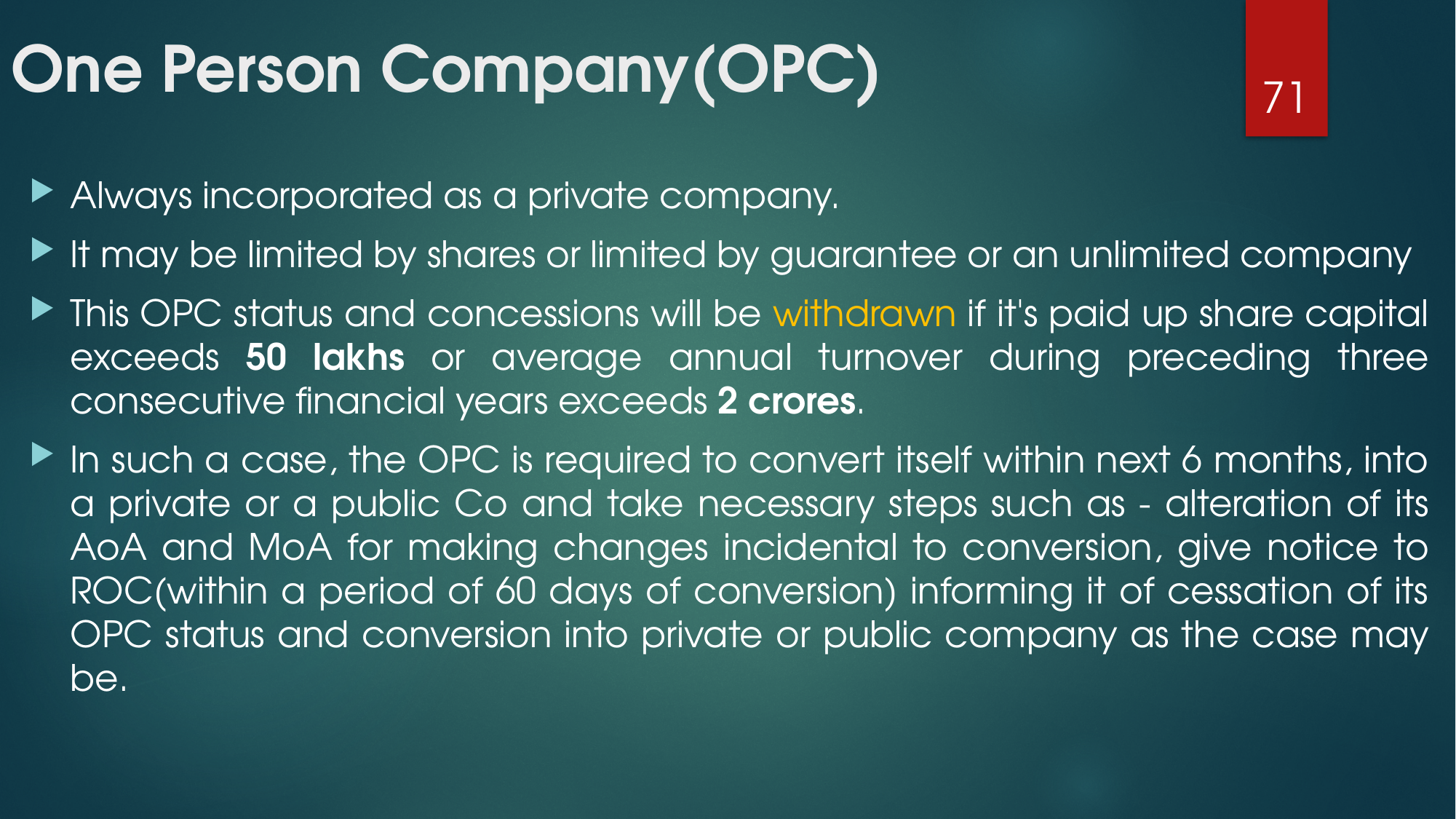

# One Person Company(OPC)
71
Always incorporated as a private company.
It may be limited by shares or limited by guarantee or an unlimited company
This OPC status and concessions will be withdrawn if it's paid up share capital exceeds 50 lakhs or average annual turnover during preceding three consecutive financial years exceeds 2 crores.
In such a case, the OPC is required to convert itself within next 6 months, into a private or a public Co and take necessary steps such as - alteration of its AoA and MoA for making changes incidental to conversion, give notice to ROC(within a period of 60 days of conversion) informing it of cessation of its OPC status and conversion into private or public company as the case may be.